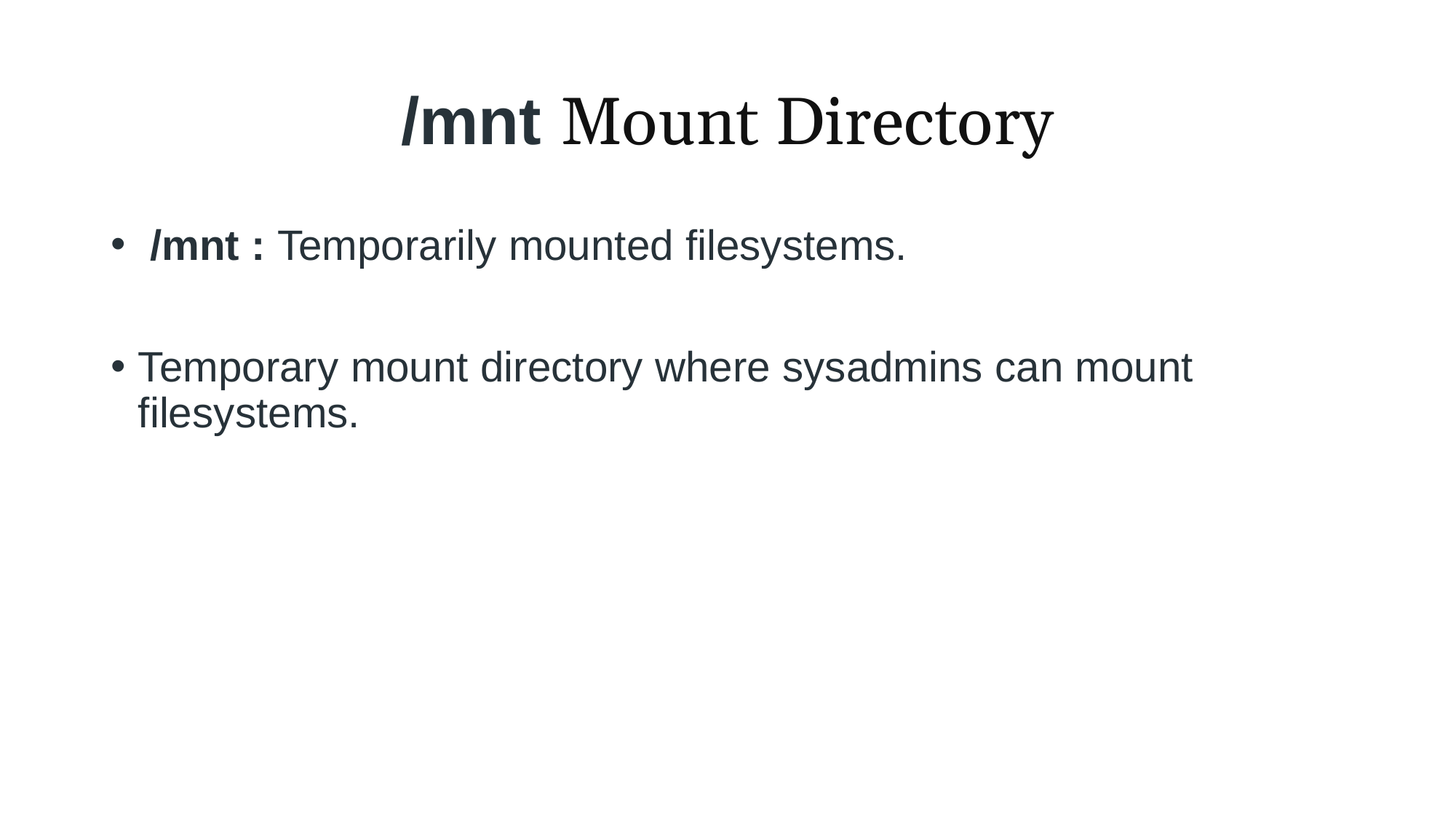

# /mnt Mount Directory
 /mnt : Temporarily mounted filesystems.

Temporary mount directory where sysadmins can mount filesystems.